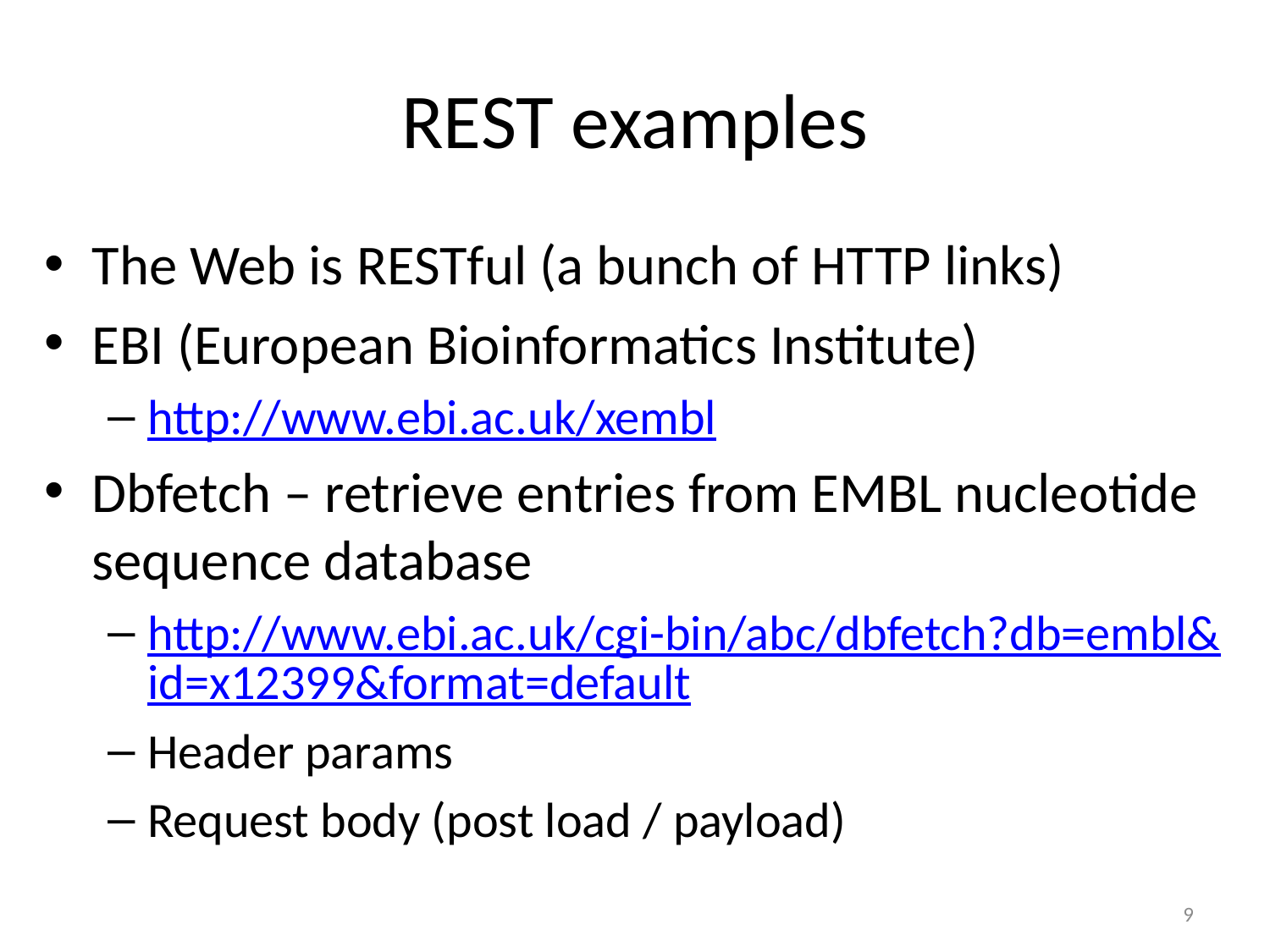

# REST examples
The Web is RESTful (a bunch of HTTP links)
EBI (European Bioinformatics Institute)
http://www.ebi.ac.uk/xembl
Dbfetch – retrieve entries from EMBL nucleotide sequence database
http://www.ebi.ac.uk/cgi-bin/abc/dbfetch?db=embl&id=x12399&format=default
Header params
Request body (post load / payload)

9